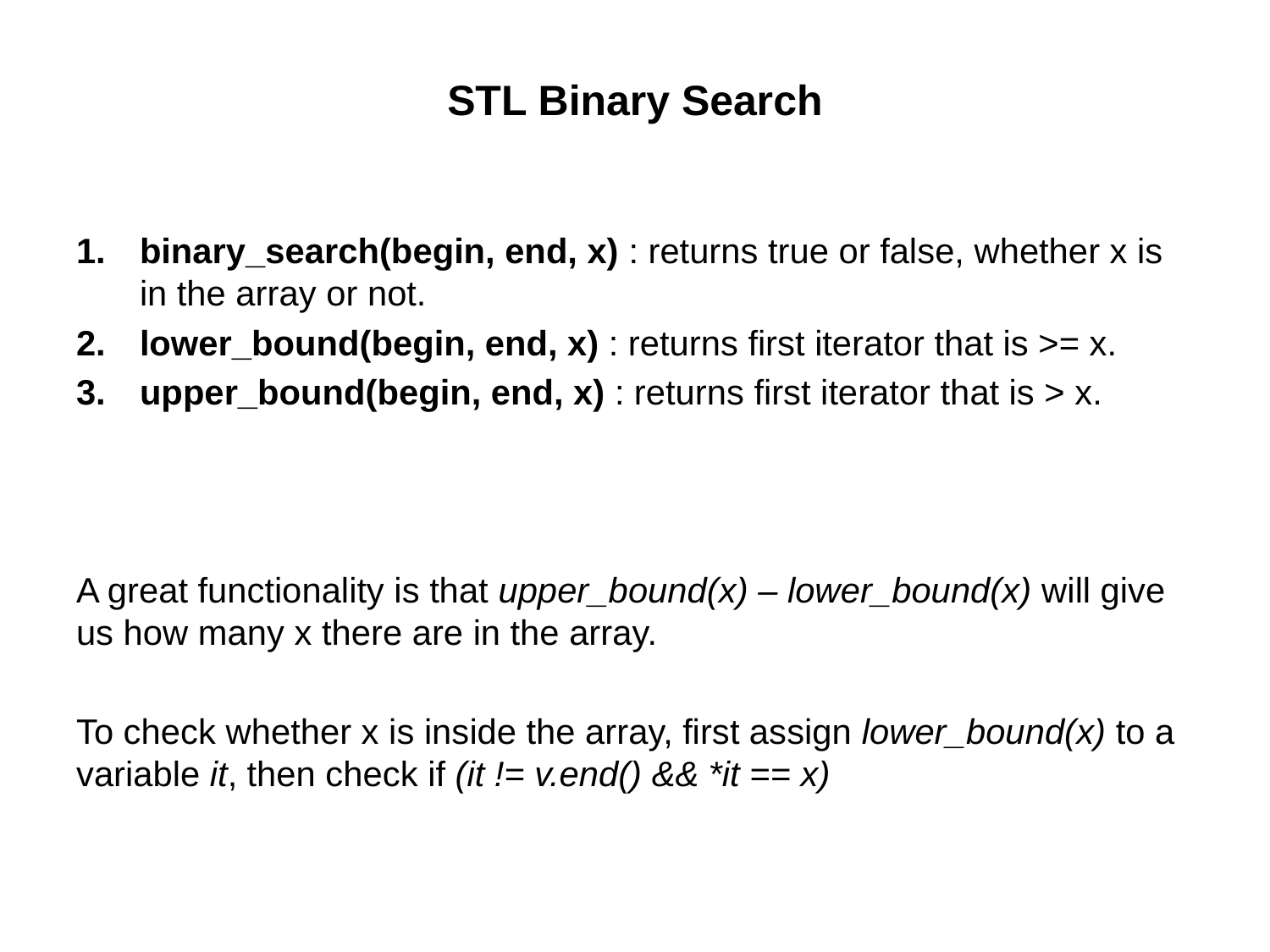

# STL Binary Search
binary_search(begin, end, x) : returns true or false, whether x is in the array or not.
lower_bound(begin, end, x) : returns first iterator that is >= x.
upper_bound(begin, end, x) : returns first iterator that is > x.

A great functionality is that upper_bound(x) – lower_bound(x) will give us how many x there are in the array.

To check whether x is inside the array, first assign lower_bound(x) to a variable it, then check if (it != v.end() && *it == x)